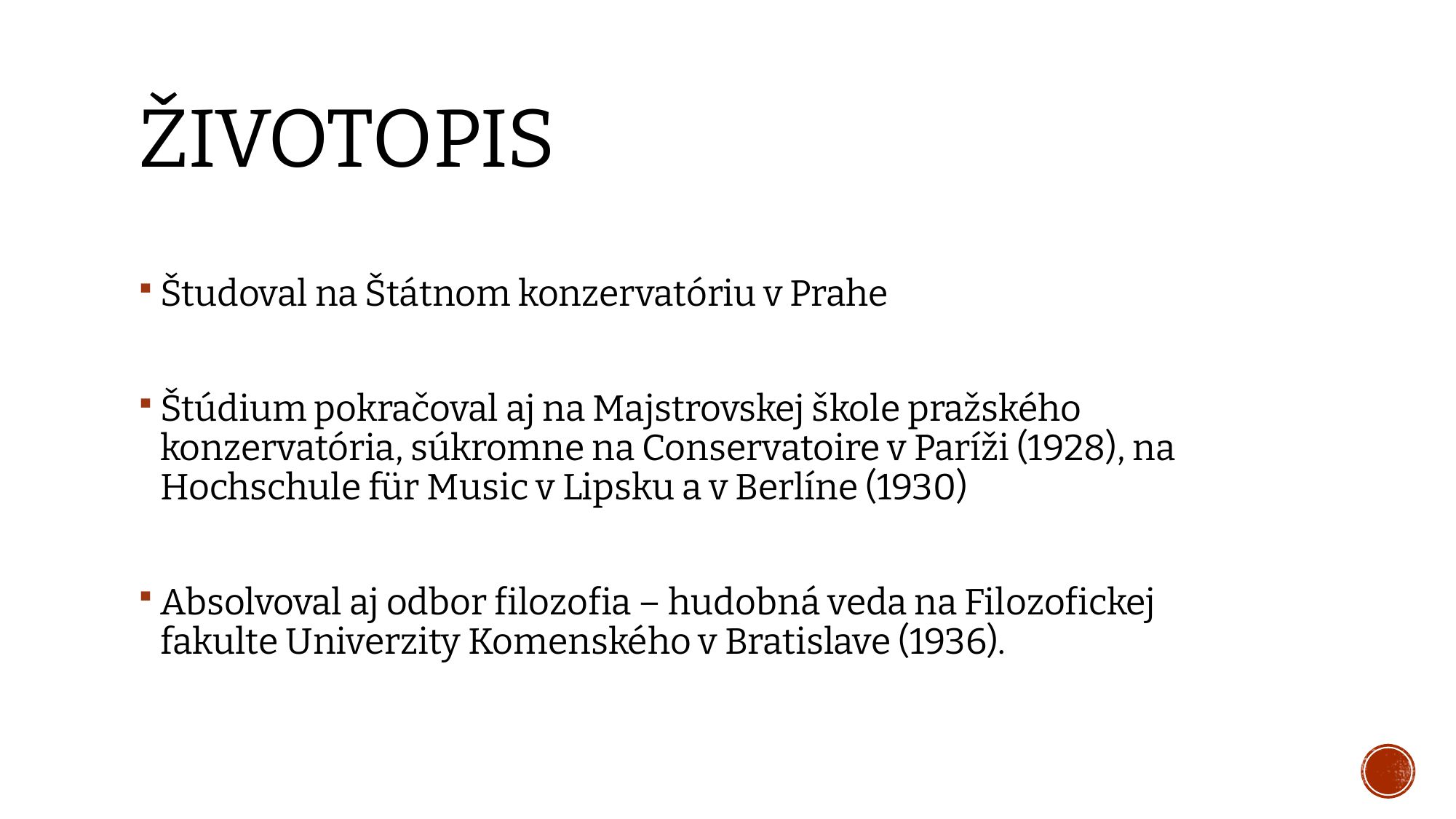

# Životopis
Študoval na Štátnom konzervatóriu v Prahe

Štúdium pokračoval aj na Majstrovskej škole pražského konzervatória, súkromne na Conservatoire v Paríži (1928), na Hochschule für Music v Lipsku a v Berlíne (1930)

Absolvoval aj odbor filozofia – hudobná veda na Filozofickej fakulte Univerzity Komenského v Bratislave (1936).